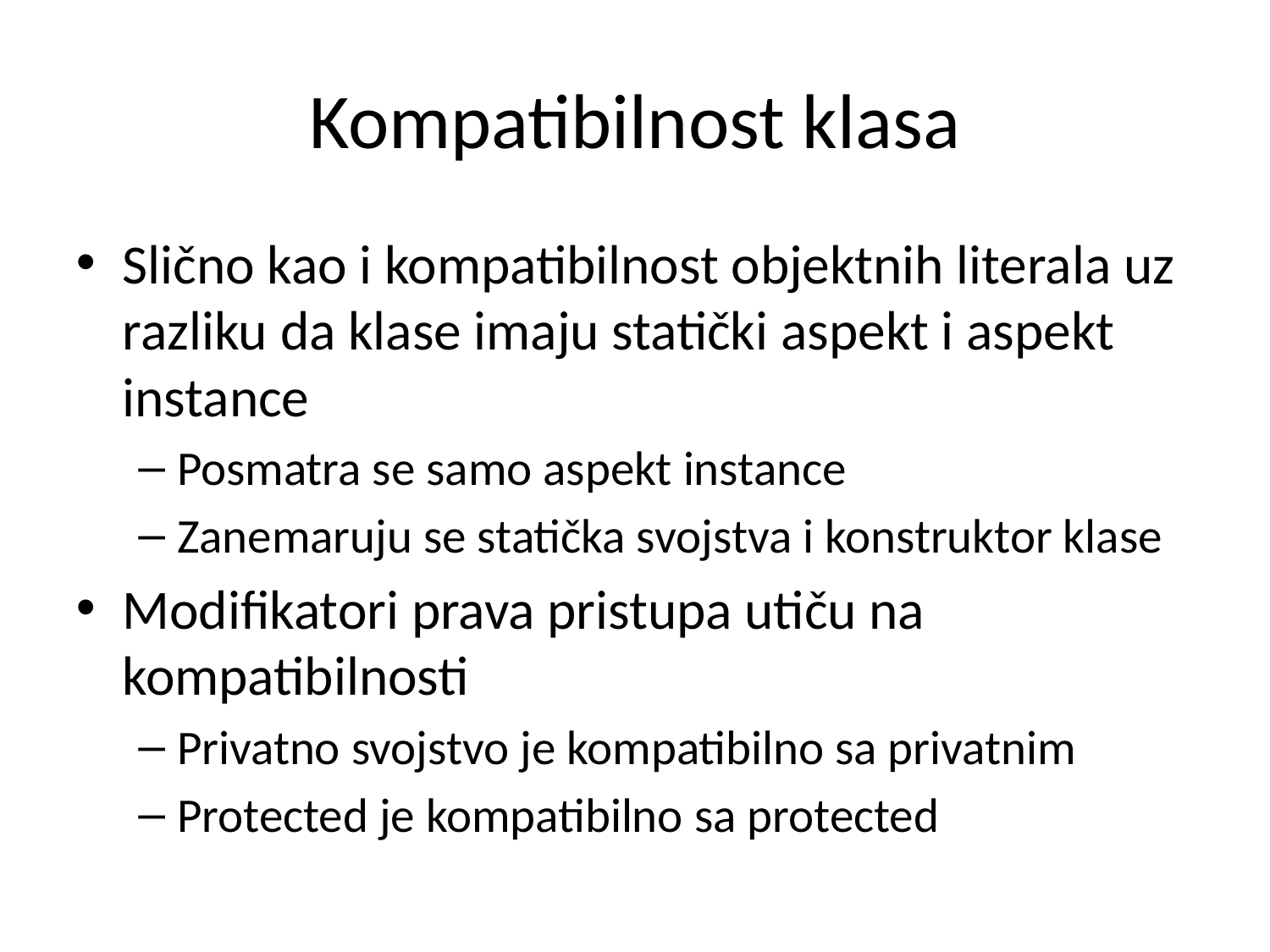

Kompatibilnost klasa
Slično kao i kompatibilnost objektnih literala uz razliku da klase imaju statički aspekt i aspekt instance
Posmatra se samo aspekt instance
Zanemaruju se statička svojstva i konstruktor klase
Modifikatori prava pristupa utiču na kompatibilnosti
Privatno svojstvo je kompatibilno sa privatnim
Protected je kompatibilno sa protected